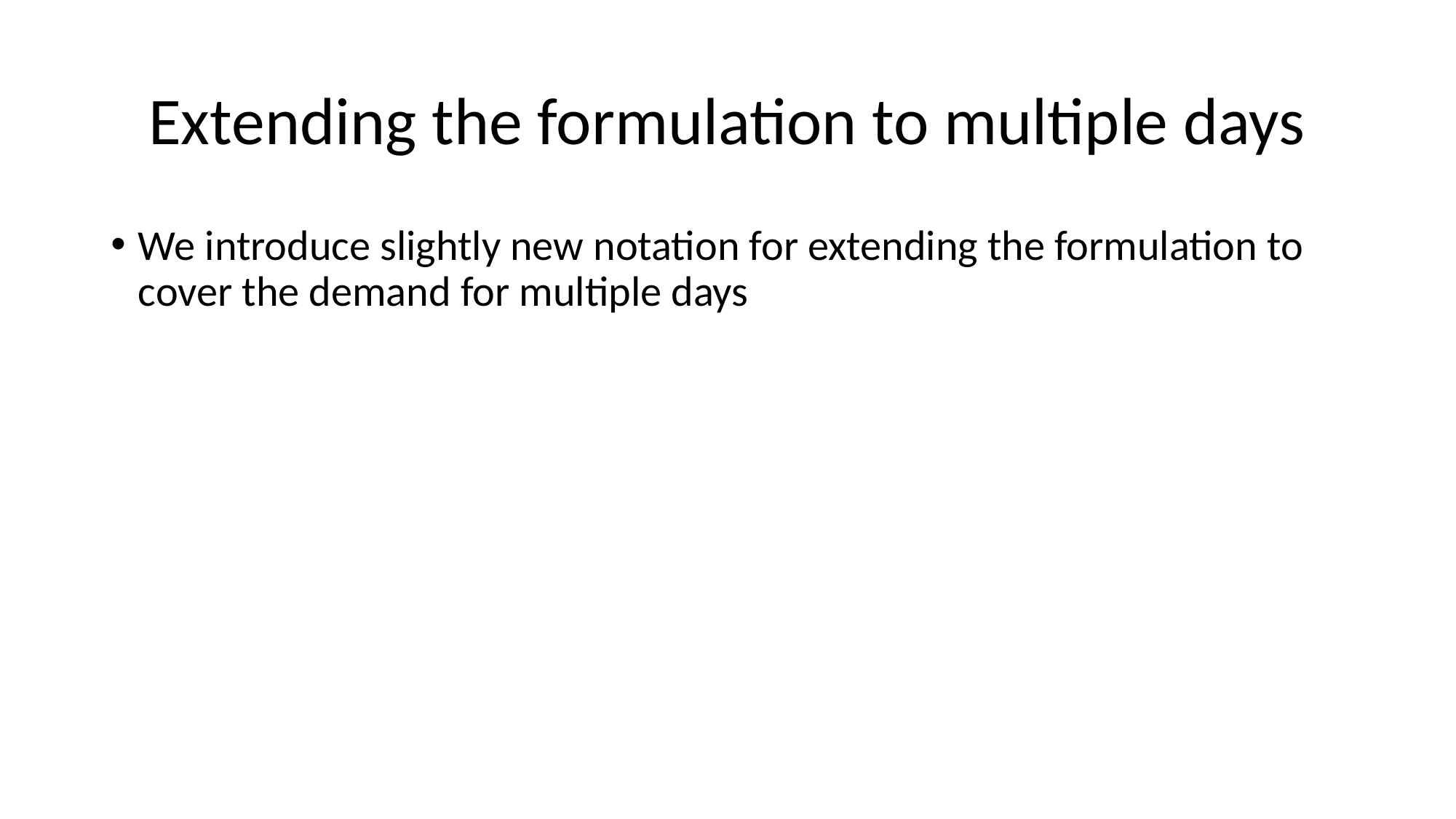

# Extending the formulation to multiple days
We introduce slightly new notation for extending the formulation to cover the demand for multiple days